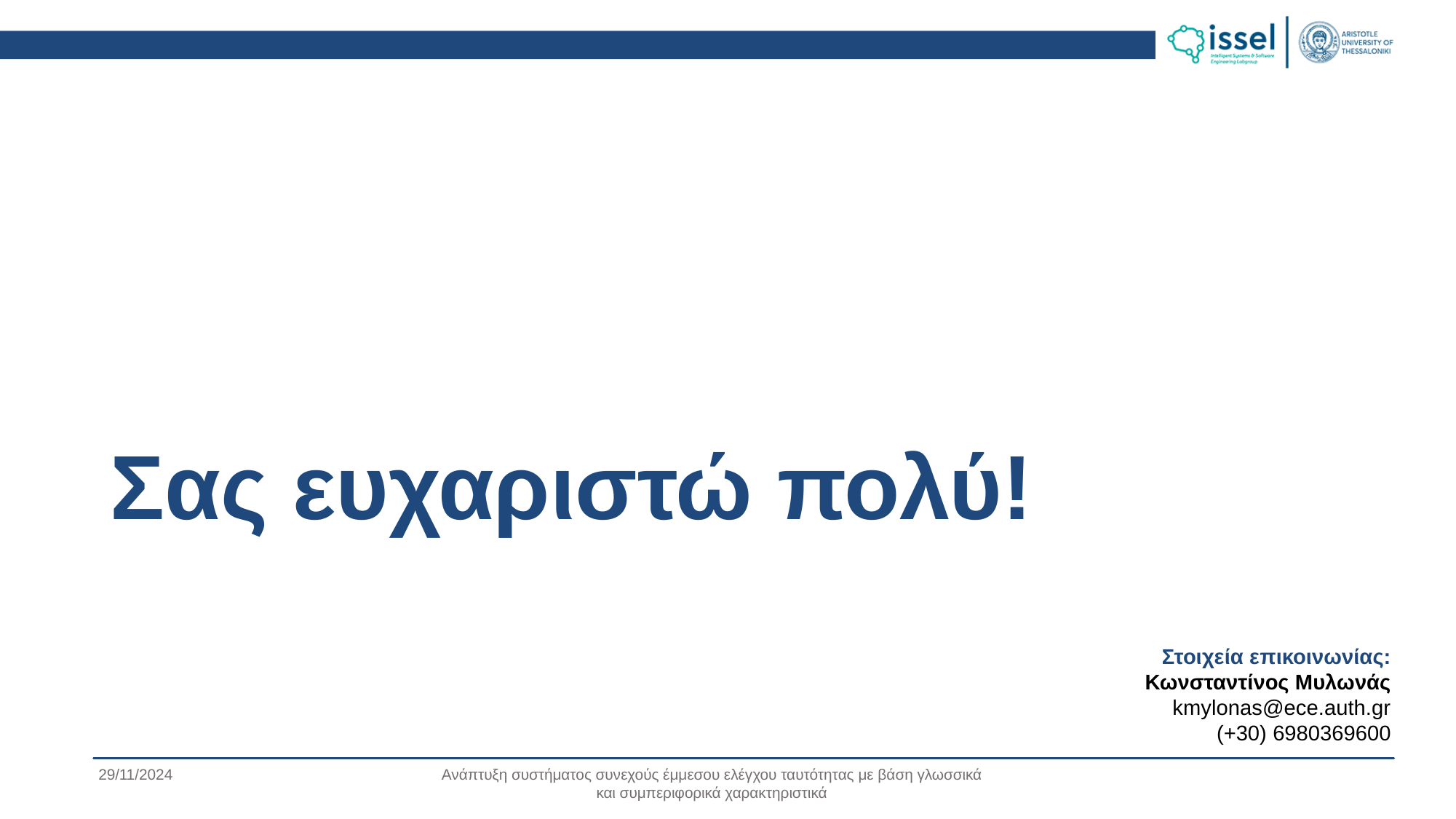

# Σας ευχαριστώ πολύ!
Στοιχεία επικοινωνίας:
Κωνσταντίνος Μυλωνάς
kmylonas@ece.auth.gr
(+30) 6980369600